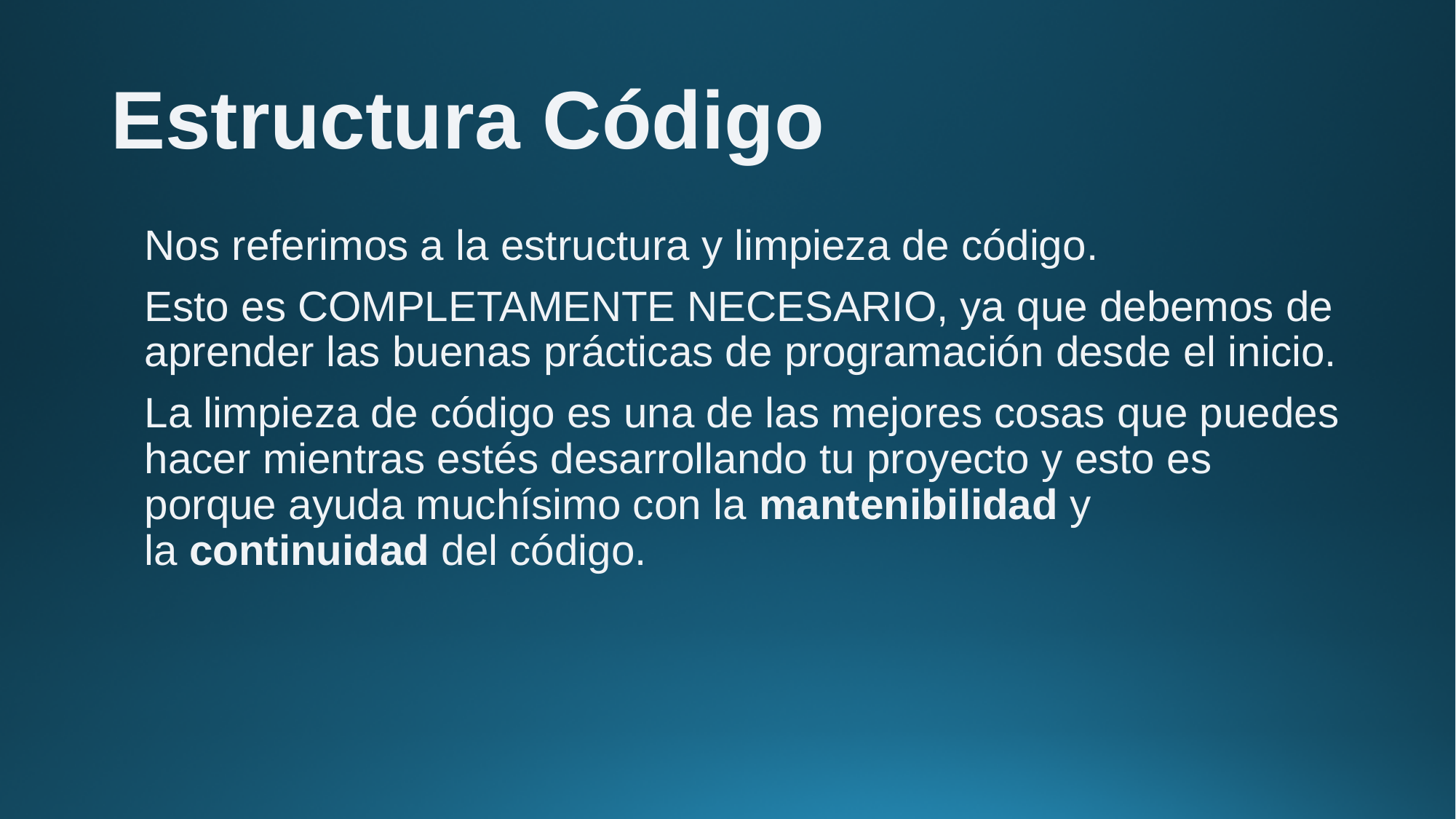

# Estructura Código
Nos referimos a la estructura y limpieza de código.
Esto es COMPLETAMENTE NECESARIO, ya que debemos de aprender las buenas prácticas de programación desde el inicio.
La limpieza de código es una de las mejores cosas que puedes hacer mientras estés desarrollando tu proyecto y esto es porque ayuda muchísimo con la mantenibilidad y la continuidad del código.